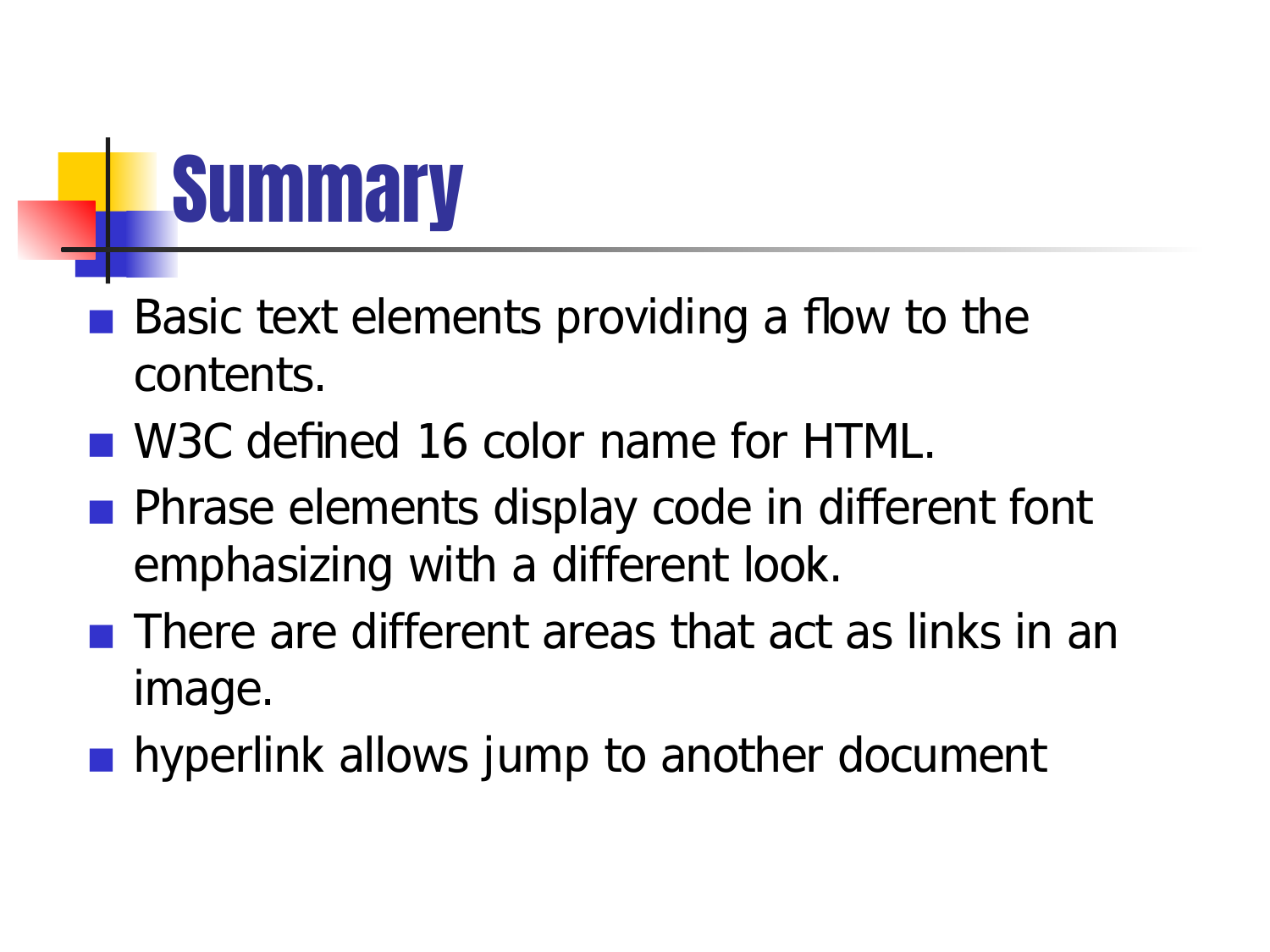

# Summary
Basic text elements providing a flow to the contents.
W3C defined 16 color name for HTML.
Phrase elements display code in different font emphasizing with a different look.
There are different areas that act as links in an image.
hyperlink allows jump to another document